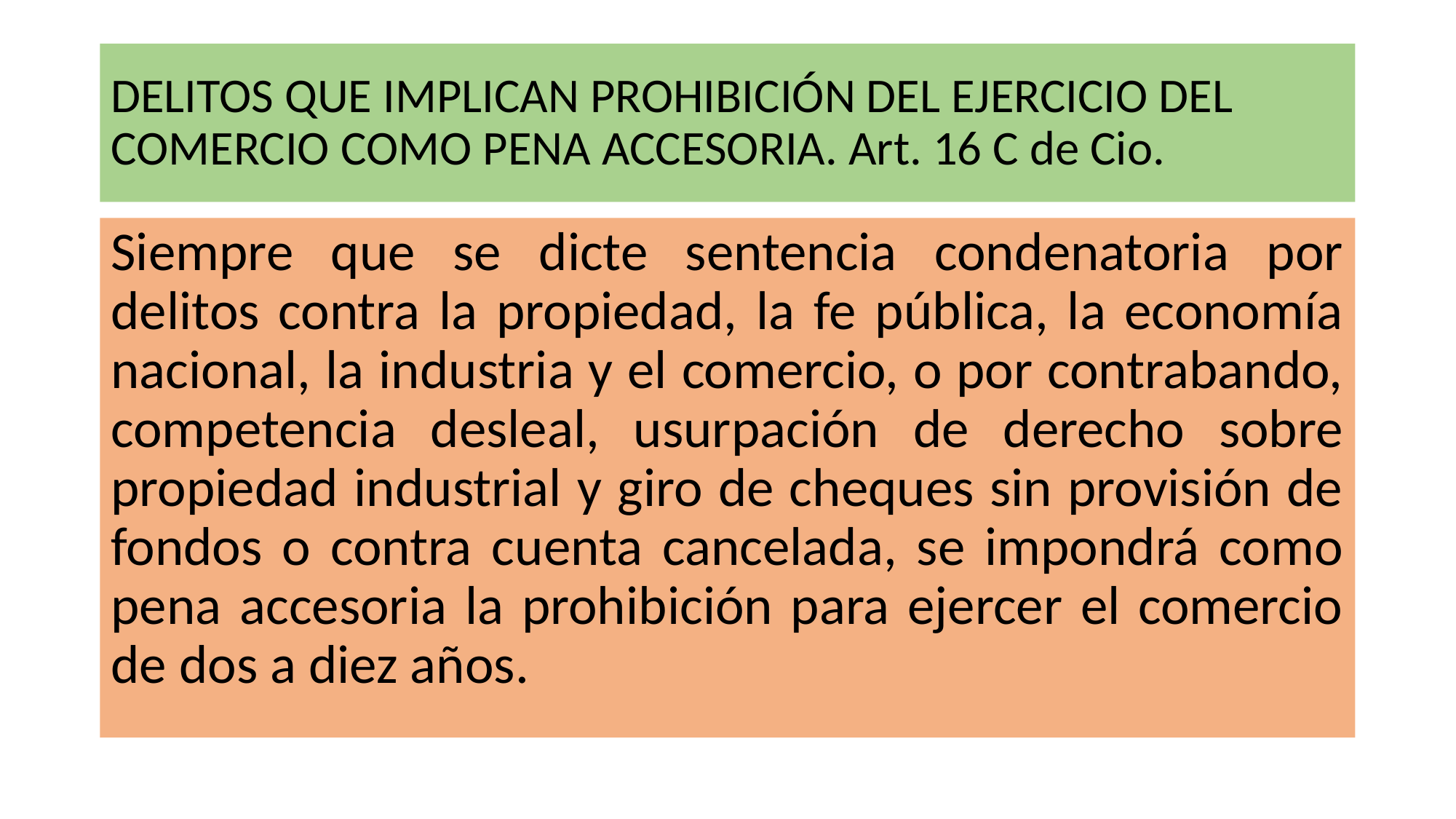

# DELITOS QUE IMPLICAN PROHIBICIÓN DEL EJERCICIO DEL COMERCIO COMO PENA ACCESORIA. Art. 16 C de Cio.
Siempre que se dicte sentencia condenatoria por delitos contra la propiedad, la fe pública, la economía nacional, la industria y el comercio, o por contrabando, competencia desleal, usurpación de derecho sobre propiedad industrial y giro de cheques sin provisión de fondos o contra cuenta cancelada, se impondrá como pena accesoria la prohibición para ejercer el comercio de dos a diez años.